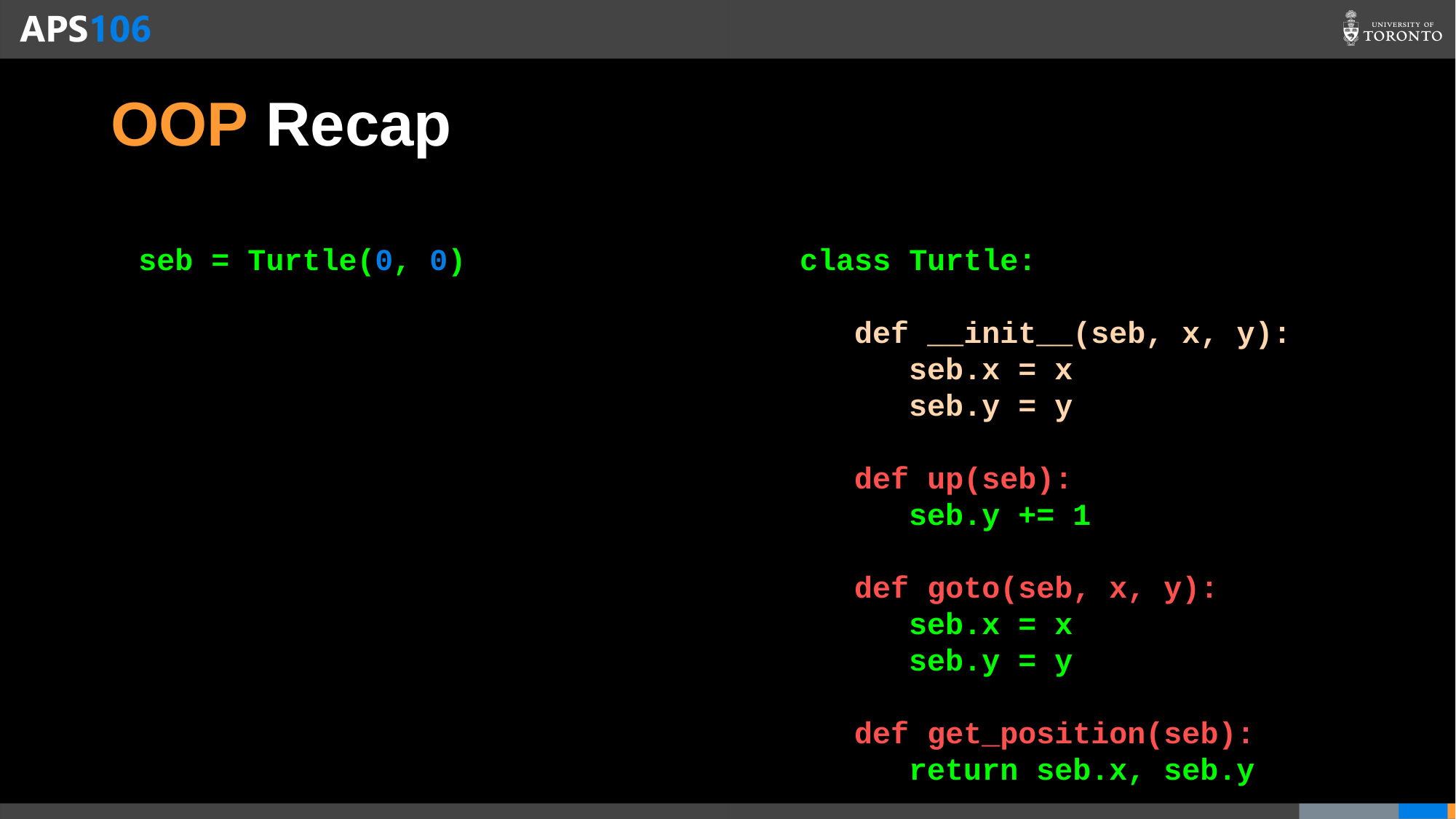

# OOP Recap
seb = Turtle(0, 0)
class Turtle:

   def __init__(seb, x, y):
      seb.x = x
	seb.y = y

   def up(seb):
      seb.y += 1

   def goto(seb, x, y):
      seb.x = x
      seb.y = y

   def get_position(seb):
      return seb.x, seb.y